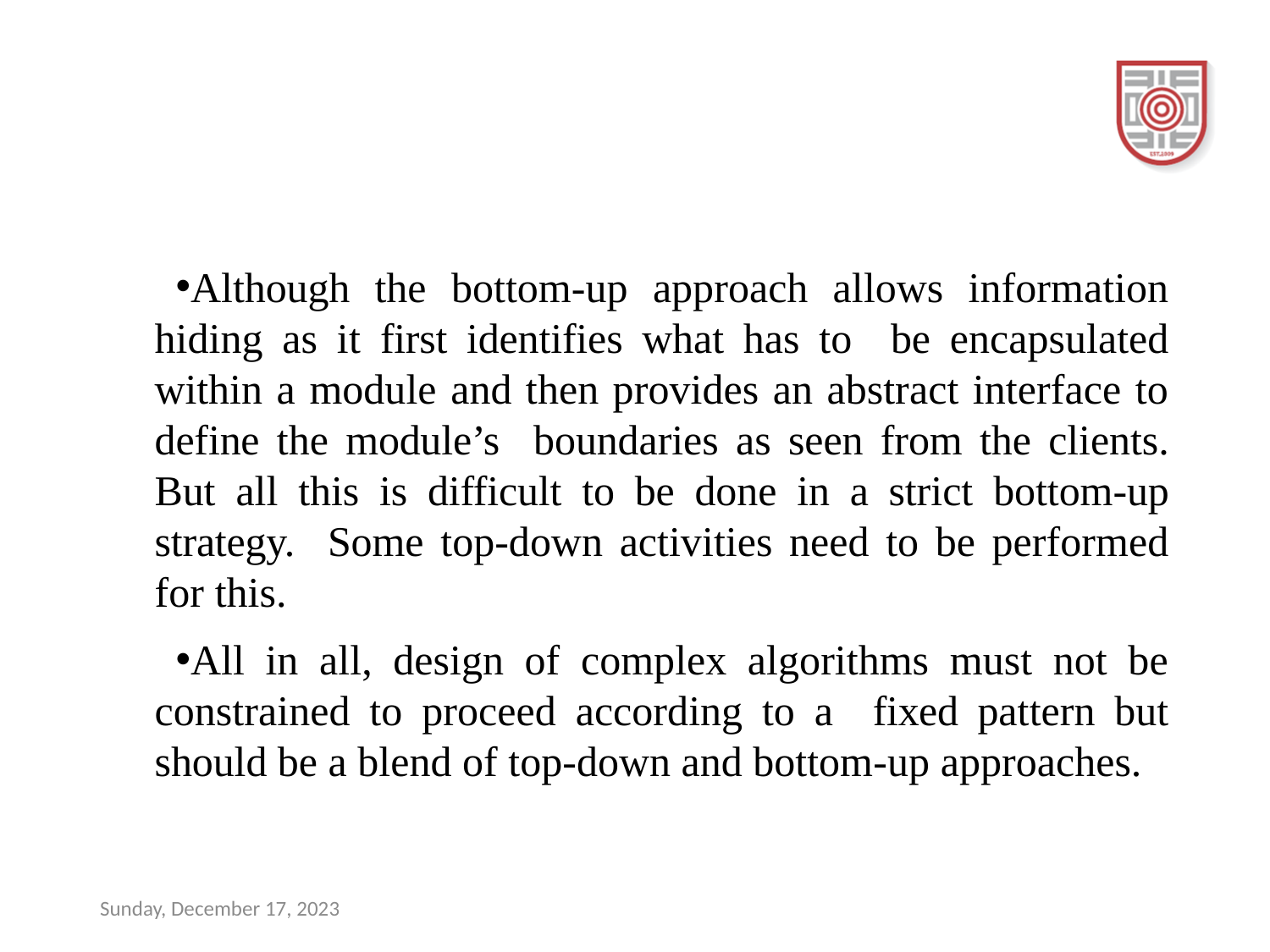

#
Although the bottom-up approach allows information hiding as it first identifies what has to  be encapsulated within a module and then provides an abstract interface to define the module’s  boundaries as seen from the clients. But all this is difficult to be done in a strict bottom-up strategy.  Some top-down activities need to be performed for this.
All in all, design of complex algorithms must not be constrained to proceed according to a  fixed pattern but should be a blend of top-down and bottom-up approaches.

Sunday, December 17, 2023